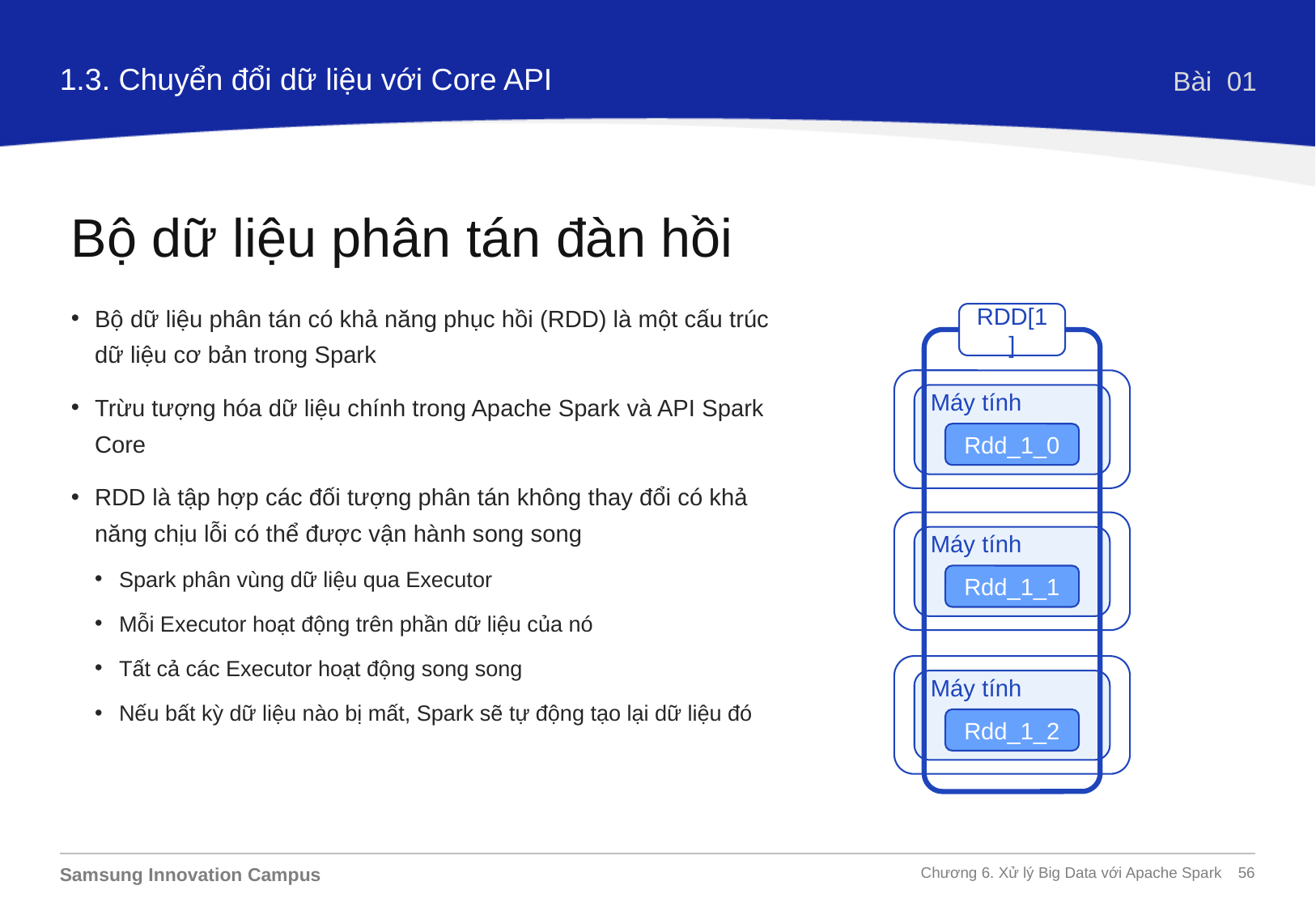

1.3. Chuyển đổi dữ liệu với Core API
Bài  01
Bộ dữ liệu phân tán đàn hồi
Bộ dữ liệu phân tán có khả năng phục hồi (RDD) là một cấu trúc dữ liệu cơ bản trong Spark
Trừu tượng hóa dữ liệu chính trong Apache Spark và API Spark Core
RDD là tập hợp các đối tượng phân tán không thay đổi có khả năng chịu lỗi có thể được vận hành song song
Spark phân vùng dữ liệu qua Executor
Mỗi Executor hoạt động trên phần dữ liệu của nó
Tất cả các Executor hoạt động song song
Nếu bất kỳ dữ liệu nào bị mất, Spark sẽ tự động tạo lại dữ liệu đó

RDD[1]

Máy tính

Rdd_1_0

Máy tính

Rdd_1_1

Máy tính

Rdd_1_2